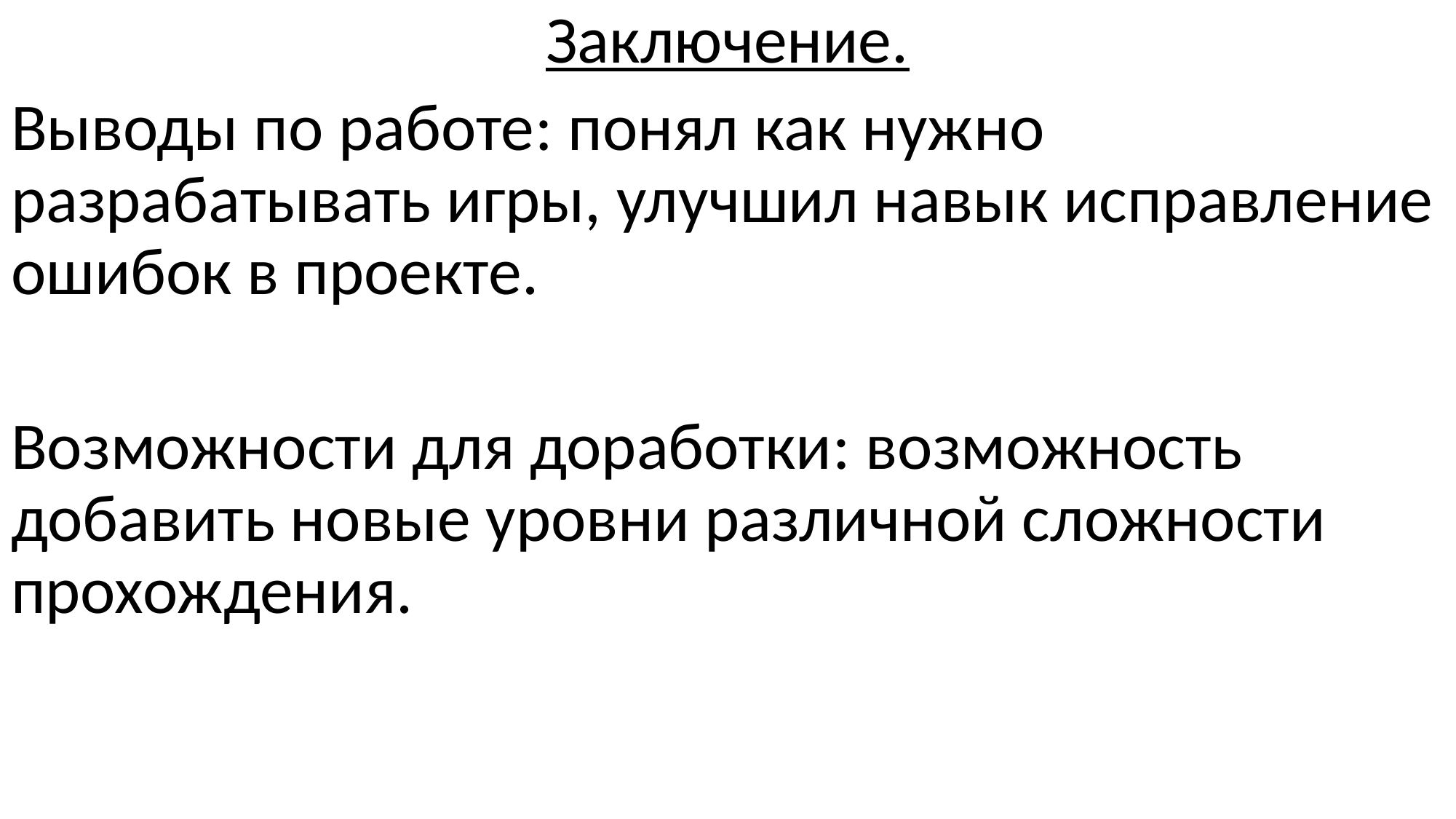

Заключение.
Выводы по работе: понял как нужно разрабатывать игры, улучшил навык исправление ошибок в проекте.

Возможности для доработки: возможность добавить новые уровни различной сложности прохождения.